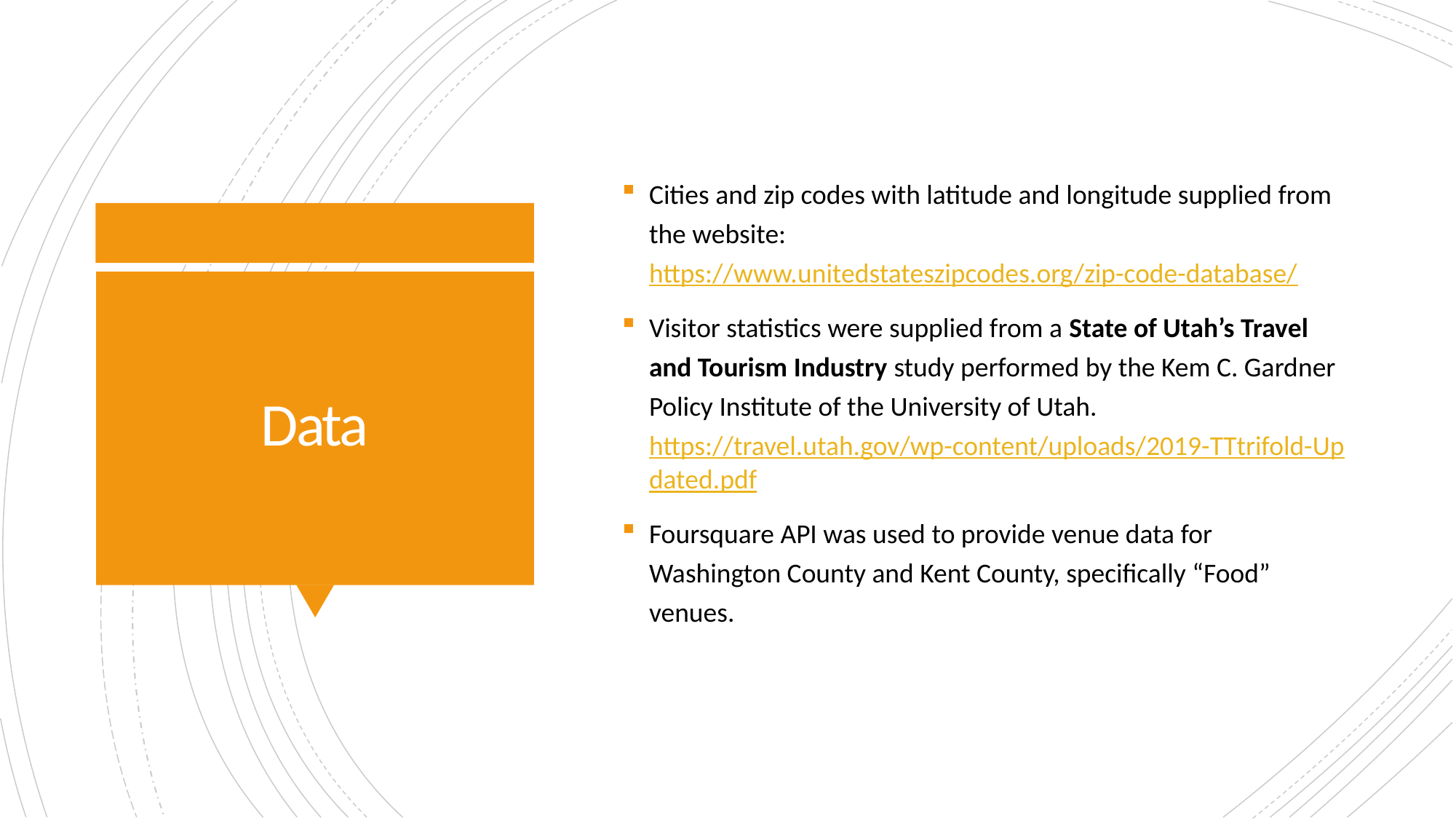

Cities and zip codes with latitude and longitude supplied from the website: https://www.unitedstateszipcodes.org/zip-code-database/
Visitor statistics were supplied from a State of Utah’s Travel and Tourism Industry study performed by the Kem C. Gardner Policy Institute of the University of Utah. https://travel.utah.gov/wp-content/uploads/2019-TTtrifold-Updated.pdf
Foursquare API was used to provide venue data for Washington County and Kent County, specifically “Food” venues.

# Data